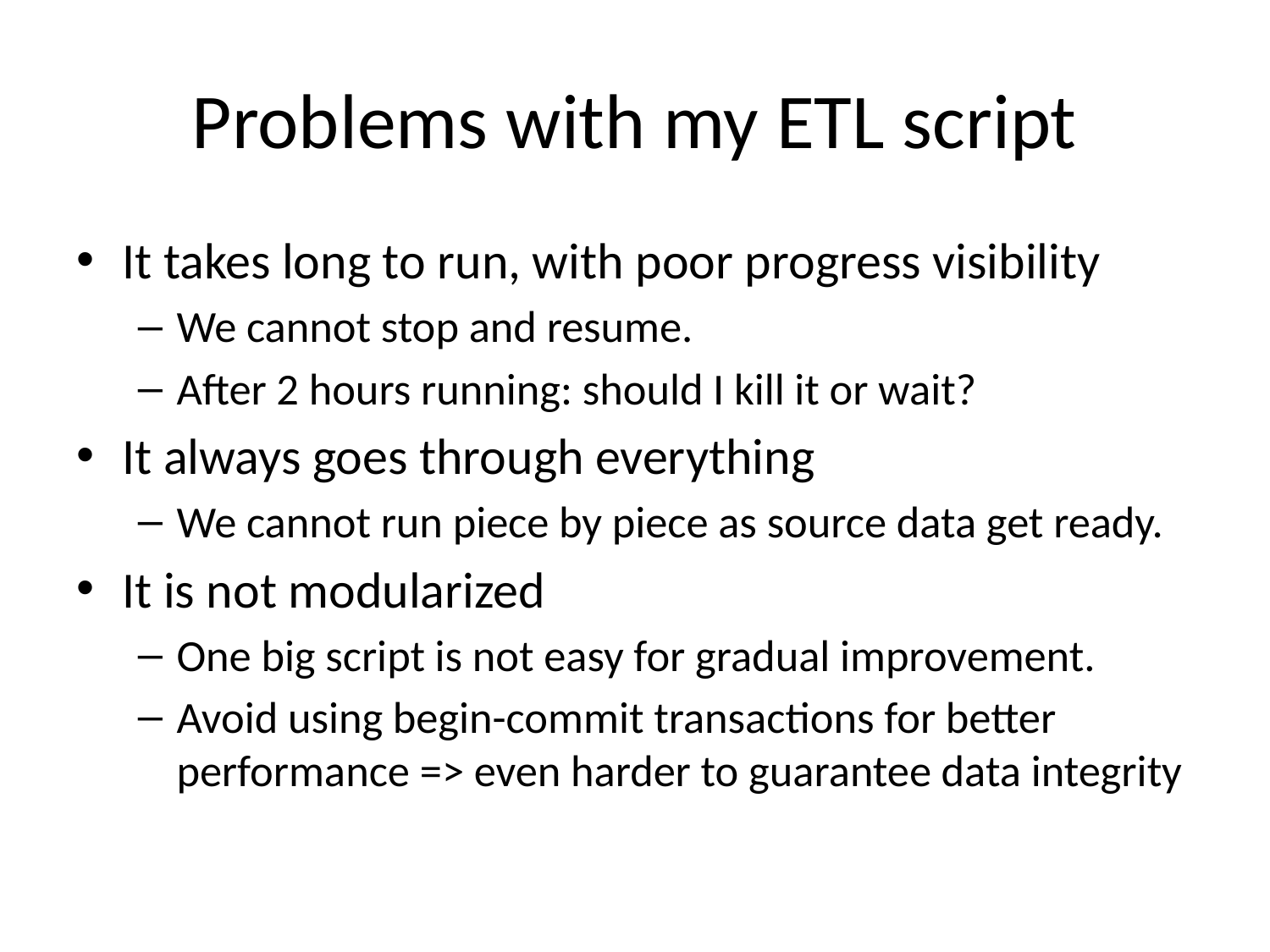

# Problems with my ETL script
It takes long to run, with poor progress visibility
We cannot stop and resume.
After 2 hours running: should I kill it or wait?
It always goes through everything
We cannot run piece by piece as source data get ready.
It is not modularized
One big script is not easy for gradual improvement.
Avoid using begin-commit transactions for better performance => even harder to guarantee data integrity